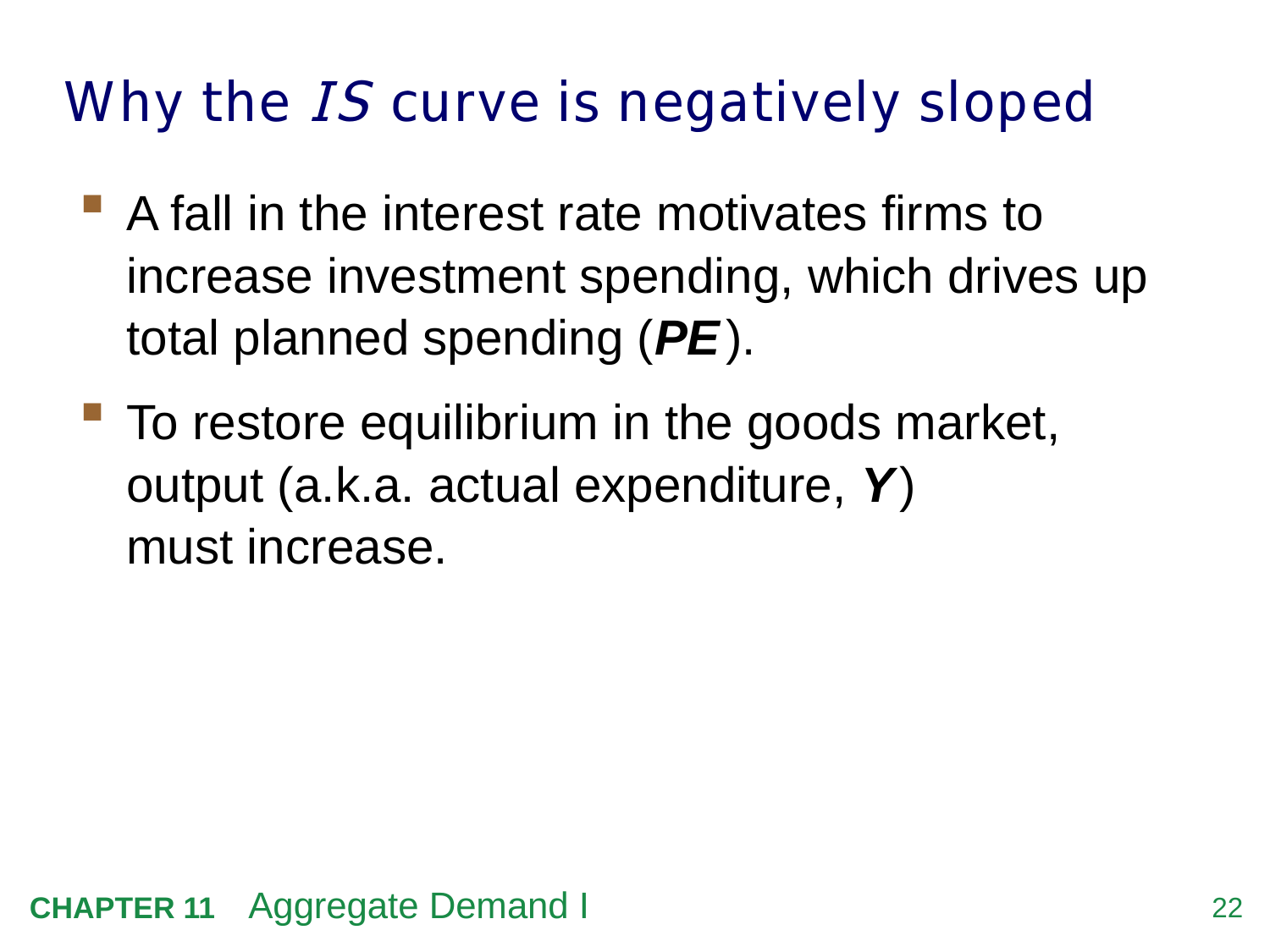

# Why the IS  curve is negatively sloped
A fall in the interest rate motivates firms to increase investment spending, which drives up total planned spending (PE ).
To restore equilibrium in the goods market, output (a.k.a. actual expenditure, Y )
must increase.